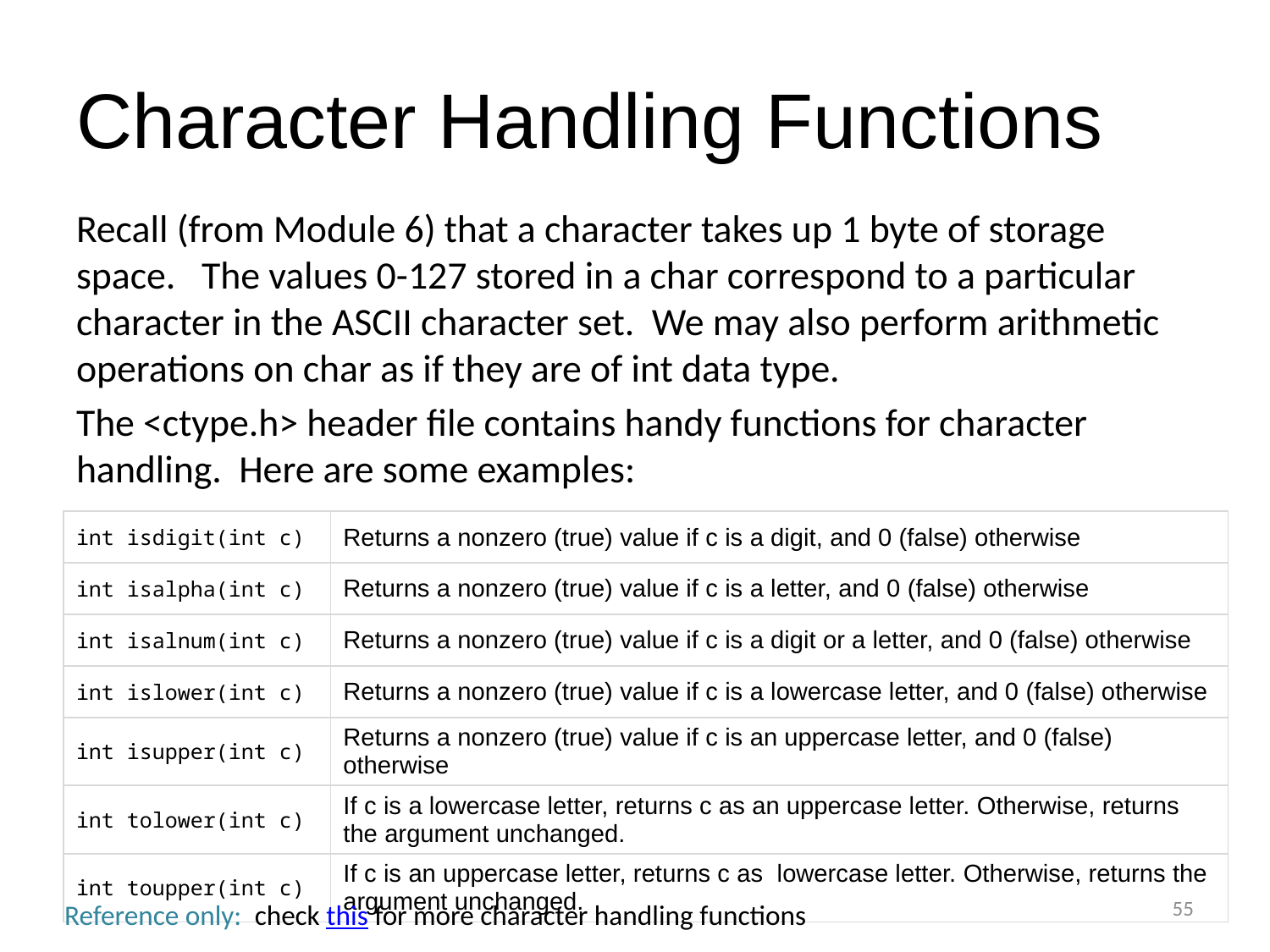

# Character Handling Functions
Recall (from Module 6) that a character takes up 1 byte of storage space.   The values 0-127 stored in a char correspond to a particular character in the ASCII character set.  We may also perform arithmetic operations on char as if they are of int data type.
The <ctype.h> header file contains handy functions for character handling.  Here are some examples:

| int isdigit(int c) | Returns a nonzero (true) value if c is a digit, and 0 (false) otherwise |
| --- | --- |
| int isalpha(int c) | Returns a nonzero (true) value if c is a letter, and 0 (false) otherwise |
| int isalnum(int c) | Returns a nonzero (true) value if c is a digit or a letter, and 0 (false) otherwise |
| int islower(int c) | Returns a nonzero (true) value if c is a lowercase letter, and 0 (false) otherwise |
| int isupper(int c) | Returns a nonzero (true) value if c is an uppercase letter, and 0 (false) otherwise |
| int tolower(int c) | If c is a lowercase letter, returns c as an uppercase letter. Otherwise, returns the argument unchanged. |
| int toupper(int c) | If c is an uppercase letter, returns c as lowercase letter. Otherwise, returns the argument unchanged. |
55
Reference only:  check this for more character handling functions